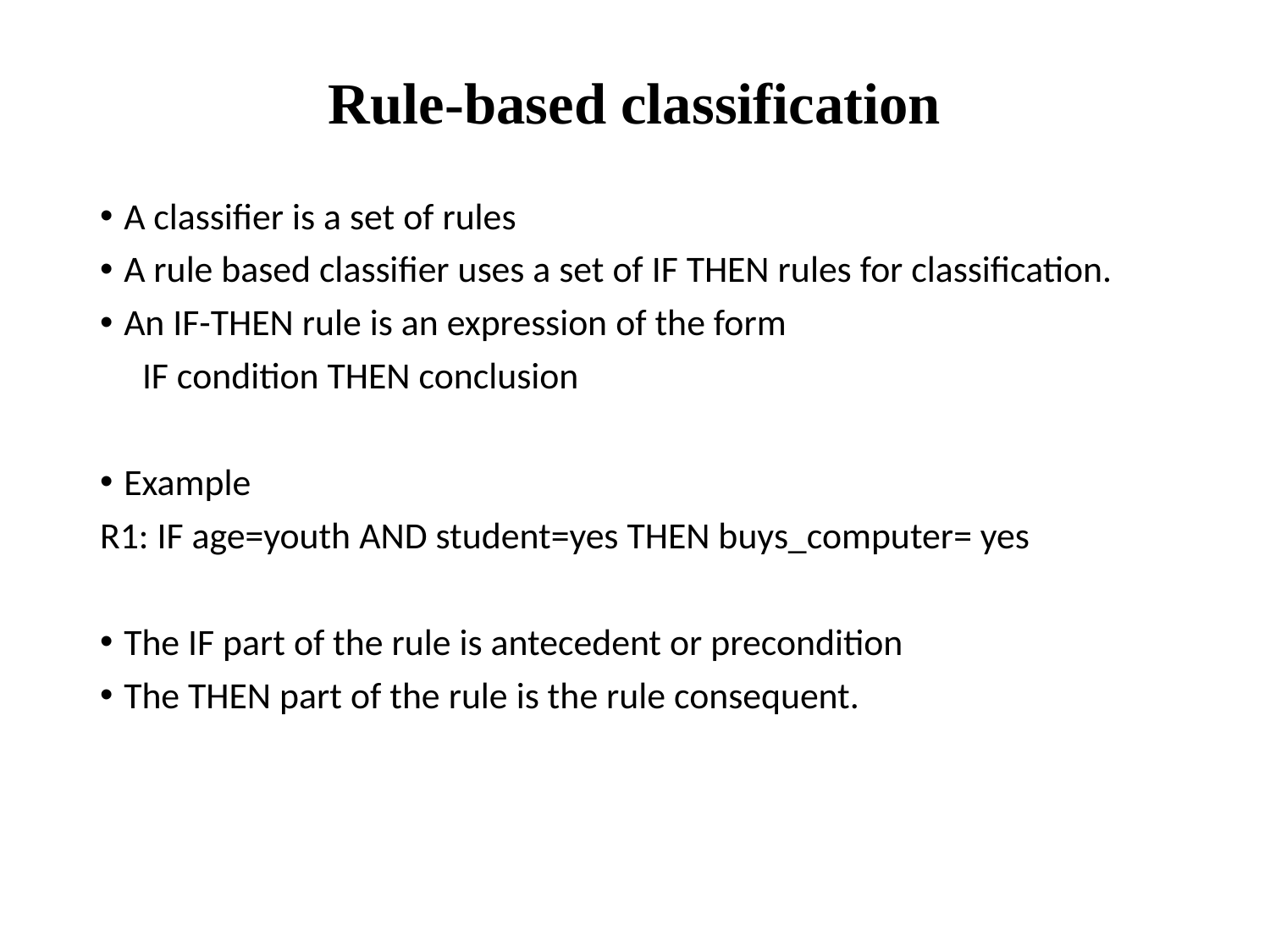

# Rule-based classification
A classifier is a set of rules
A rule based classifier uses a set of IF THEN rules for classification.
An IF-THEN rule is an expression of the form
     IF condition THEN conclusion

Example
R1: IF age=youth AND student=yes THEN buys_computer= yes

The IF part of the rule is antecedent or precondition
The THEN part of the rule is the rule consequent.